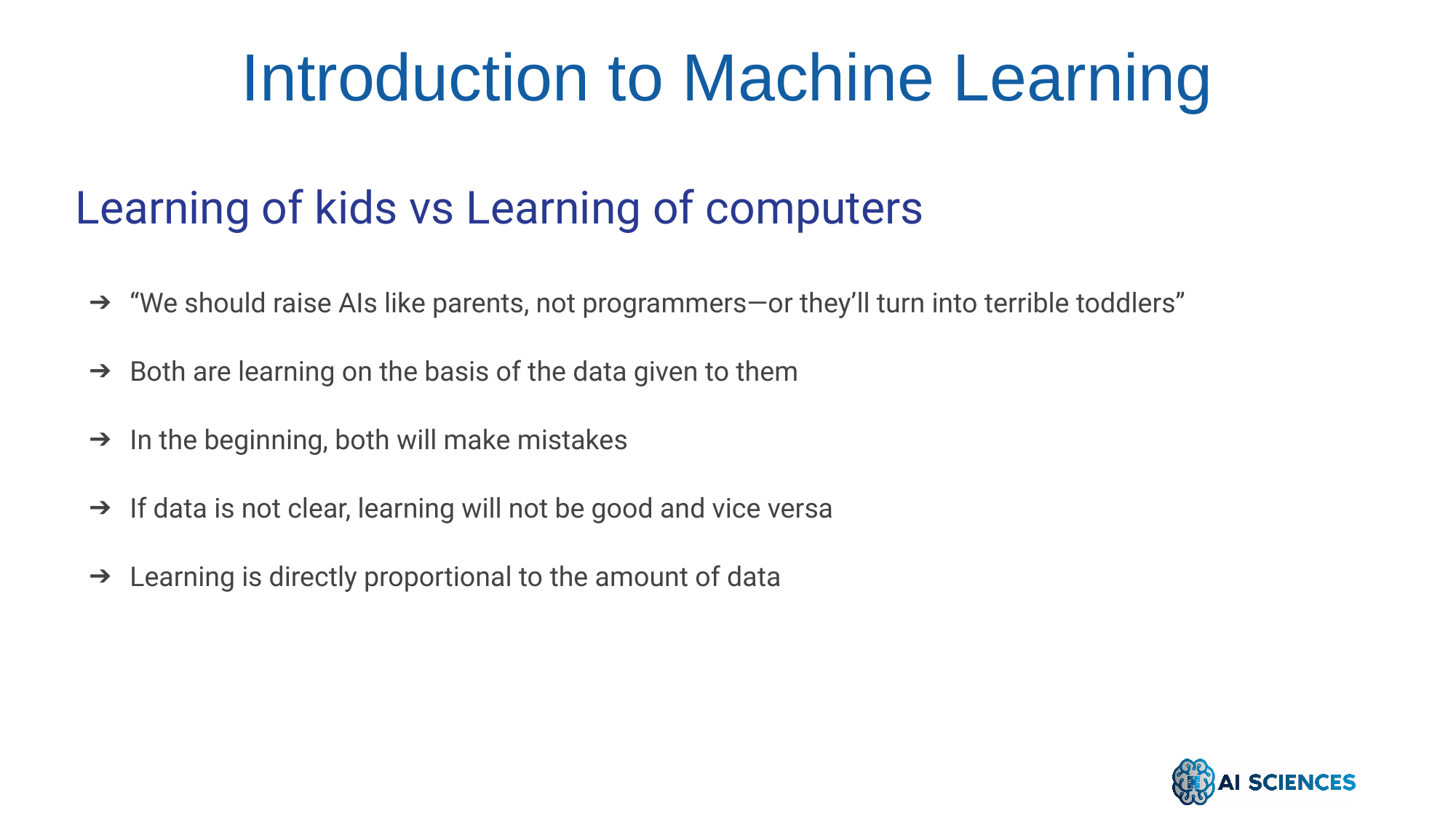

Introduction to Machine Learning
Learning of kids vs Learning of computers

“We should raise AIs like parents, not programmers—or they’ll turn into terrible toddlers”

Both are learning on the basis of the data given to them

In the beginning, both will make mistakes

If data is not clear, learning will not be good and vice versa

Learning is directly proportional to the amount of data